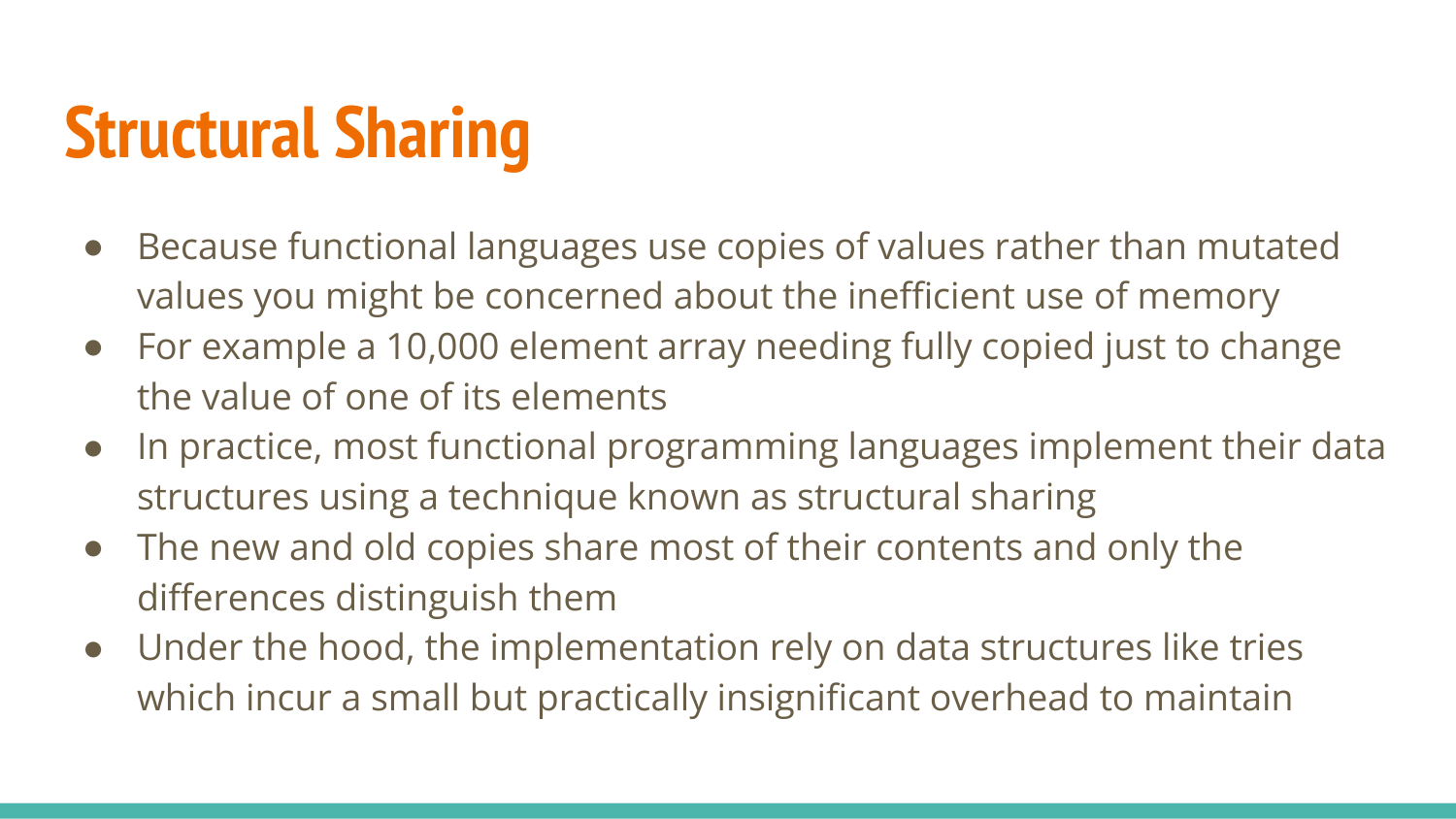

# Structural Sharing
Because functional languages use copies of values rather than mutated values you might be concerned about the inefficient use of memory
For example a 10,000 element array needing fully copied just to change the value of one of its elements
In practice, most functional programming languages implement their data structures using a technique known as structural sharing
The new and old copies share most of their contents and only the differences distinguish them
Under the hood, the implementation rely on data structures like tries which incur a small but practically insignificant overhead to maintain